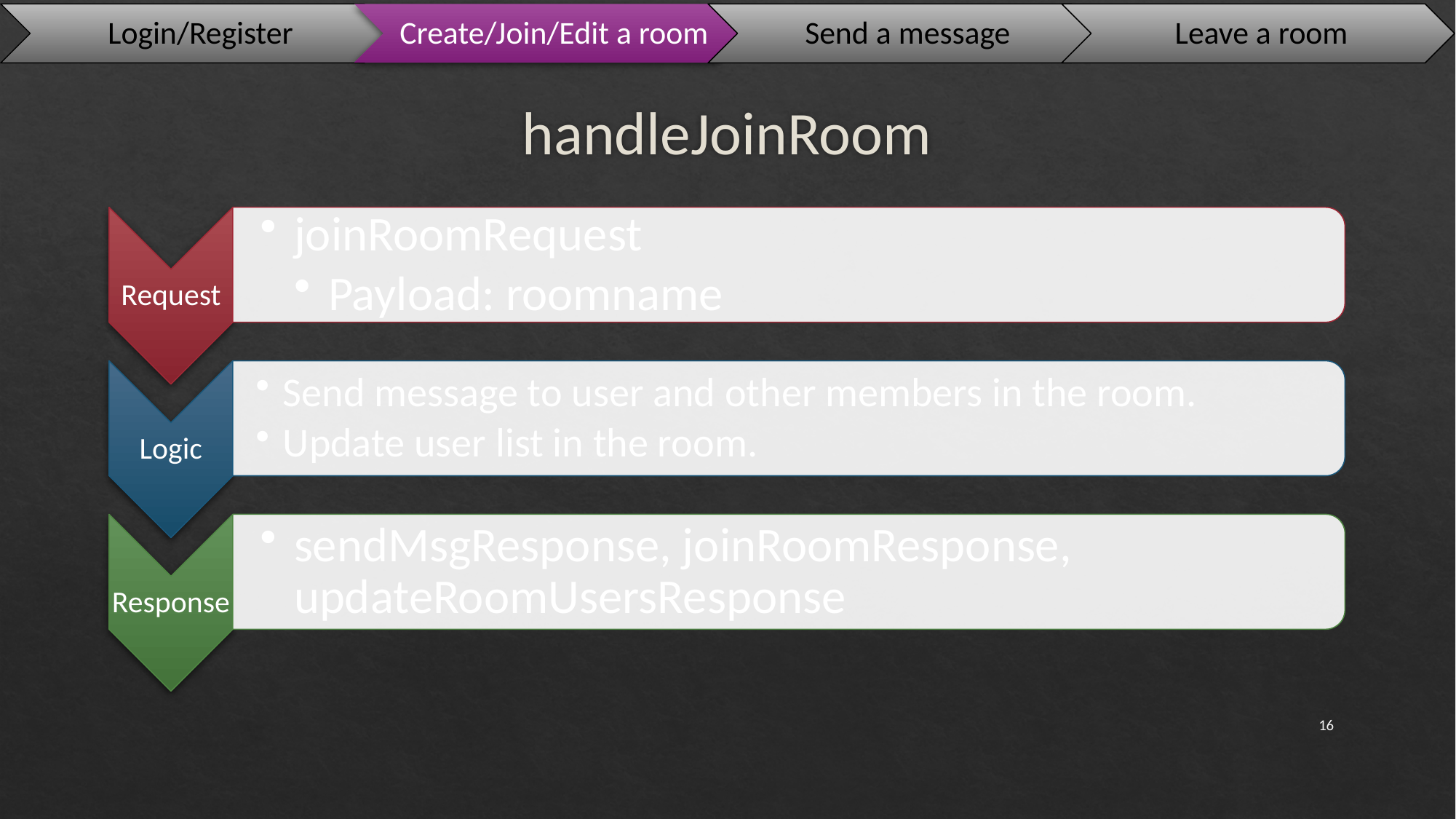

Login/Register
Create/Join/Edit a room
Send a message
Leave a room
# handleJoinRoom
Request
joinRoomRequest
Payload: roomname
Logic
Send message to user and other members in the room.
Update user list in the room.
Response
sendMsgResponse, joinRoomResponse, updateRoomUsersResponse
16